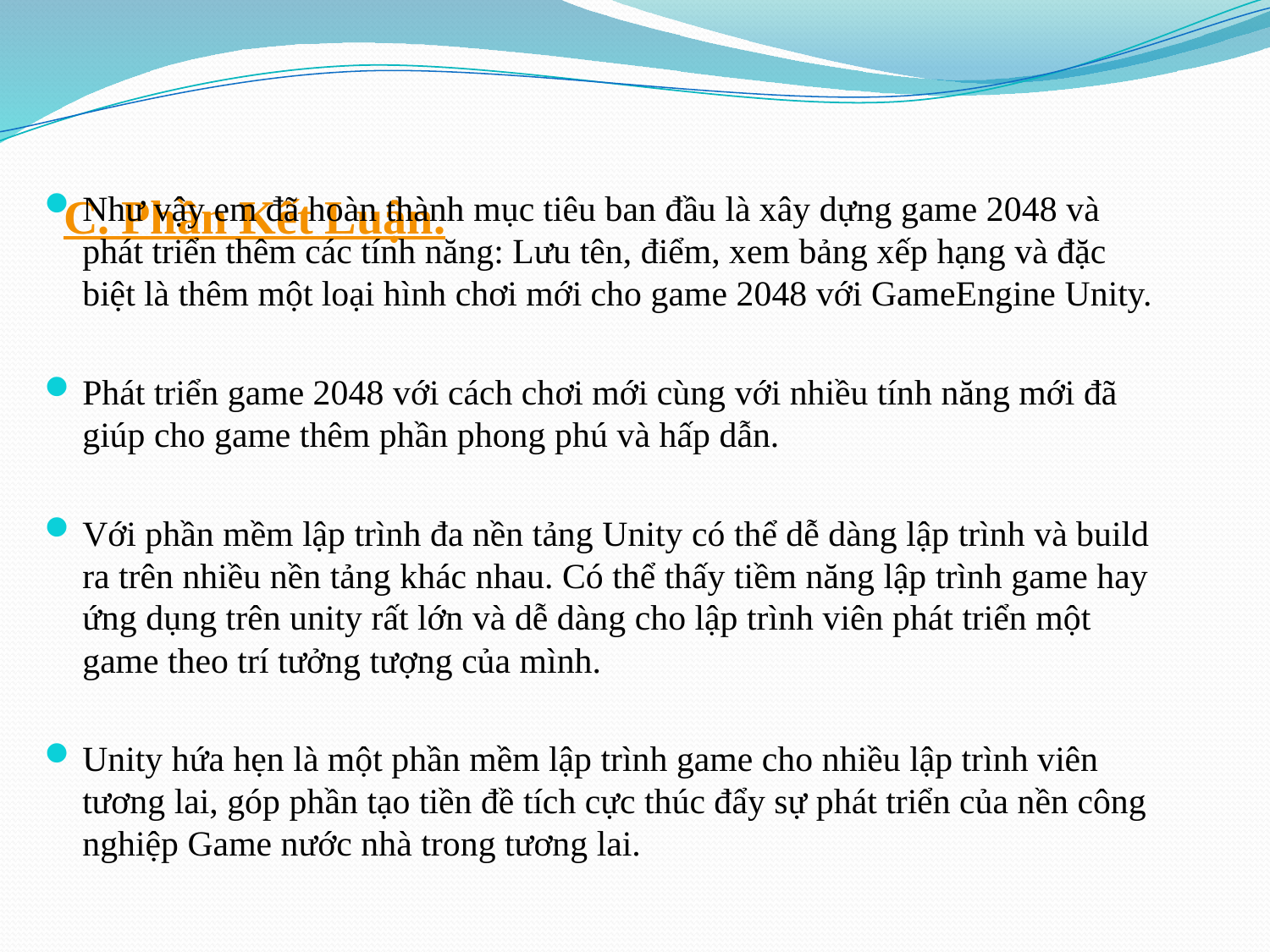

# C. Phần Kết Luận.
Như vậy em đã hoàn thành mục tiêu ban đầu là xây dựng game 2048 và phát triển thêm các tính năng: Lưu tên, điểm, xem bảng xếp hạng và đặc biệt là thêm một loại hình chơi mới cho game 2048 với GameEngine Unity.

Phát triển game 2048 với cách chơi mới cùng với nhiều tính năng mới đã giúp cho game thêm phần phong phú và hấp dẫn.

Với phần mềm lập trình đa nền tảng Unity có thể dễ dàng lập trình và build ra trên nhiều nền tảng khác nhau. Có thể thấy tiềm năng lập trình game hay ứng dụng trên unity rất lớn và dễ dàng cho lập trình viên phát triển một game theo trí tưởng tượng của mình.

Unity hứa hẹn là một phần mềm lập trình game cho nhiều lập trình viên tương lai, góp phần tạo tiền đề tích cực thúc đẩy sự phát triển của nền công nghiệp Game nước nhà trong tương lai.